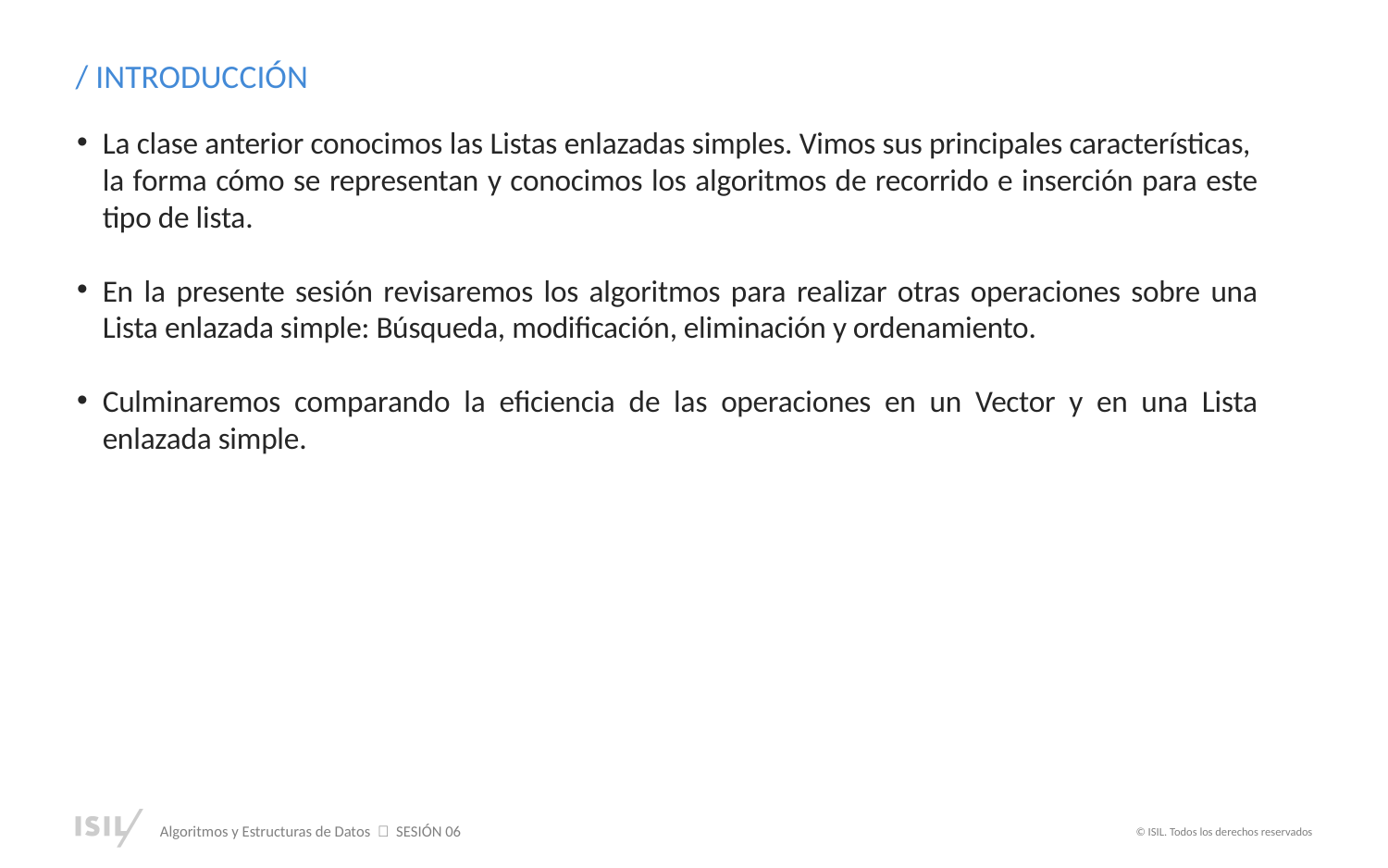

/ INTRODUCCIÓN
La clase anterior conocimos las Listas enlazadas simples. Vimos sus principales características,  la forma cómo se representan y conocimos los algoritmos de recorrido e inserción para este tipo de lista.

En la presente sesión revisaremos los algoritmos para realizar otras operaciones sobre una Lista enlazada simple: Búsqueda, modificación, eliminación y ordenamiento.

Culminaremos comparando la eficiencia de las operaciones en un Vector y en una Lista enlazada simple.